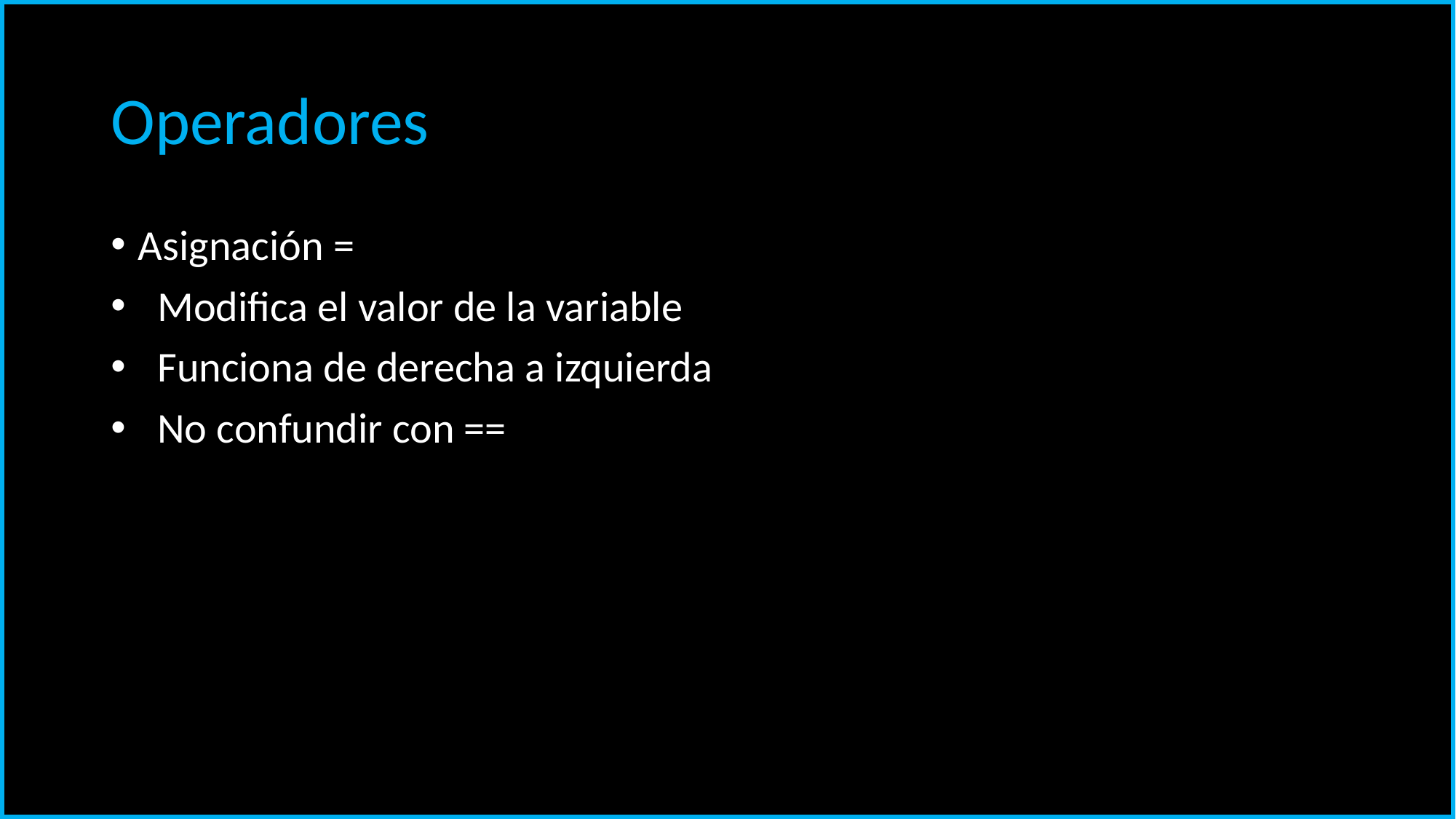

# Operadores
Asignación =
  Modifica el valor de la variable
  Funciona de derecha a izquierda
  No confundir con ==